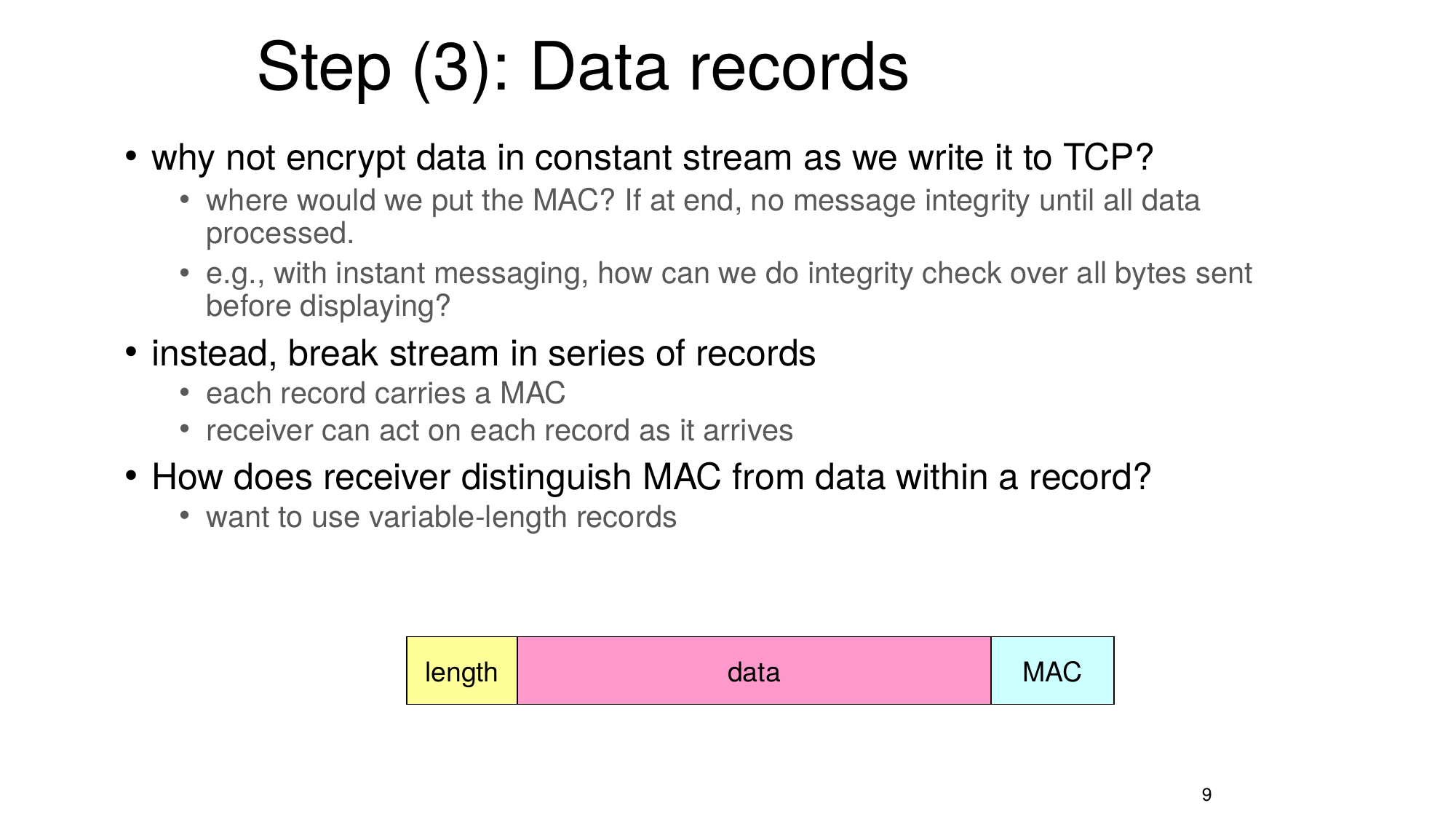

# Step (3): Data records
why not encrypt data in constant stream as we write it to TCP?
where would we put the MAC? If at end, no message integrity until all data processed.
e.g., with instant messaging, how can we do integrity check over all bytes sent before displaying?
instead, break stream in series of records
each record carries a MAC
receiver can act on each record as it arrives
How does receiver distinguish MAC from data within a record?
want to use variable-length records
length
data
MAC
9